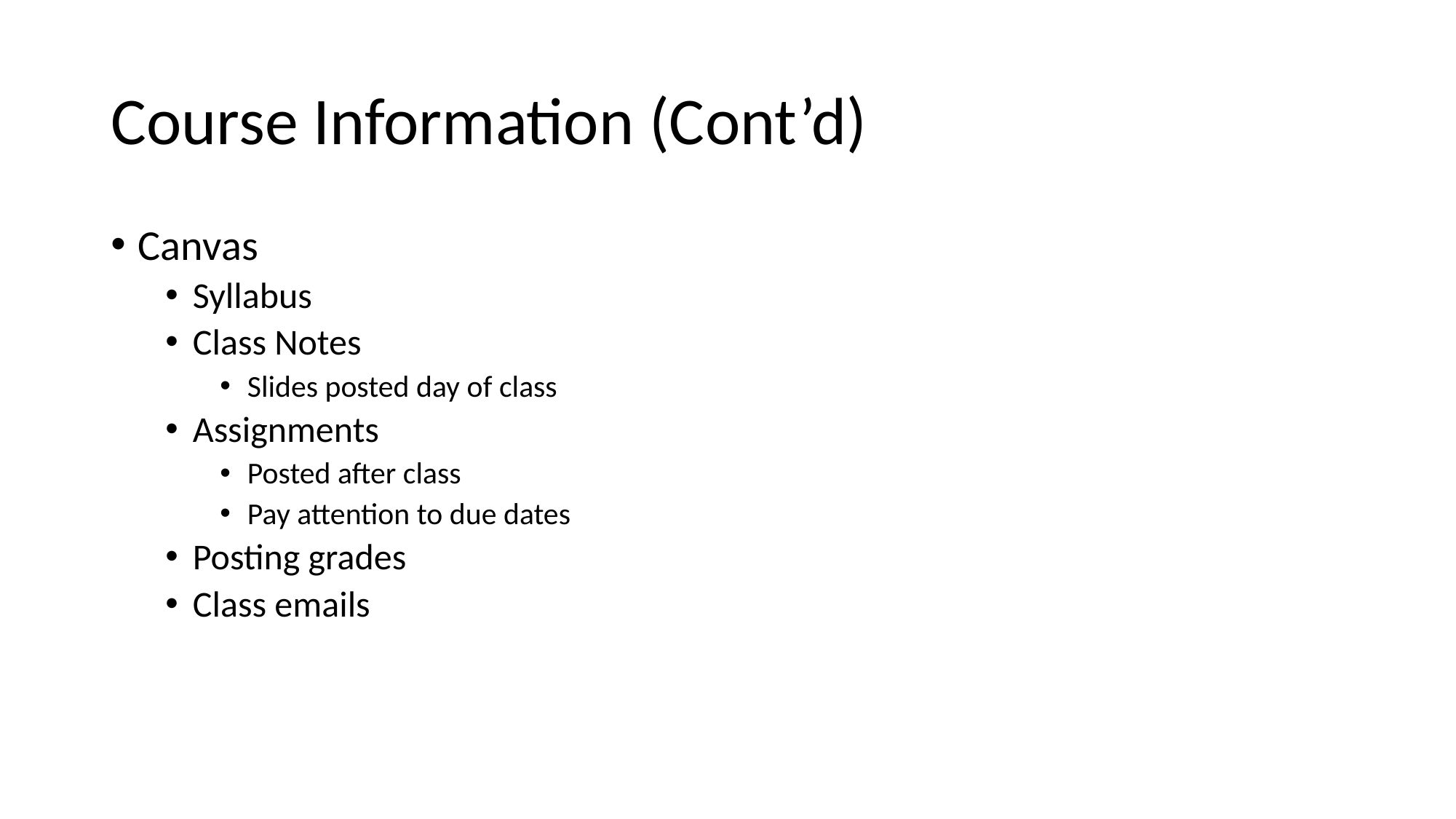

# Course Information (Cont’d)
Canvas
Syllabus
Class Notes
Slides posted day of class
Assignments
Posted after class
Pay attention to due dates
Posting grades
Class emails